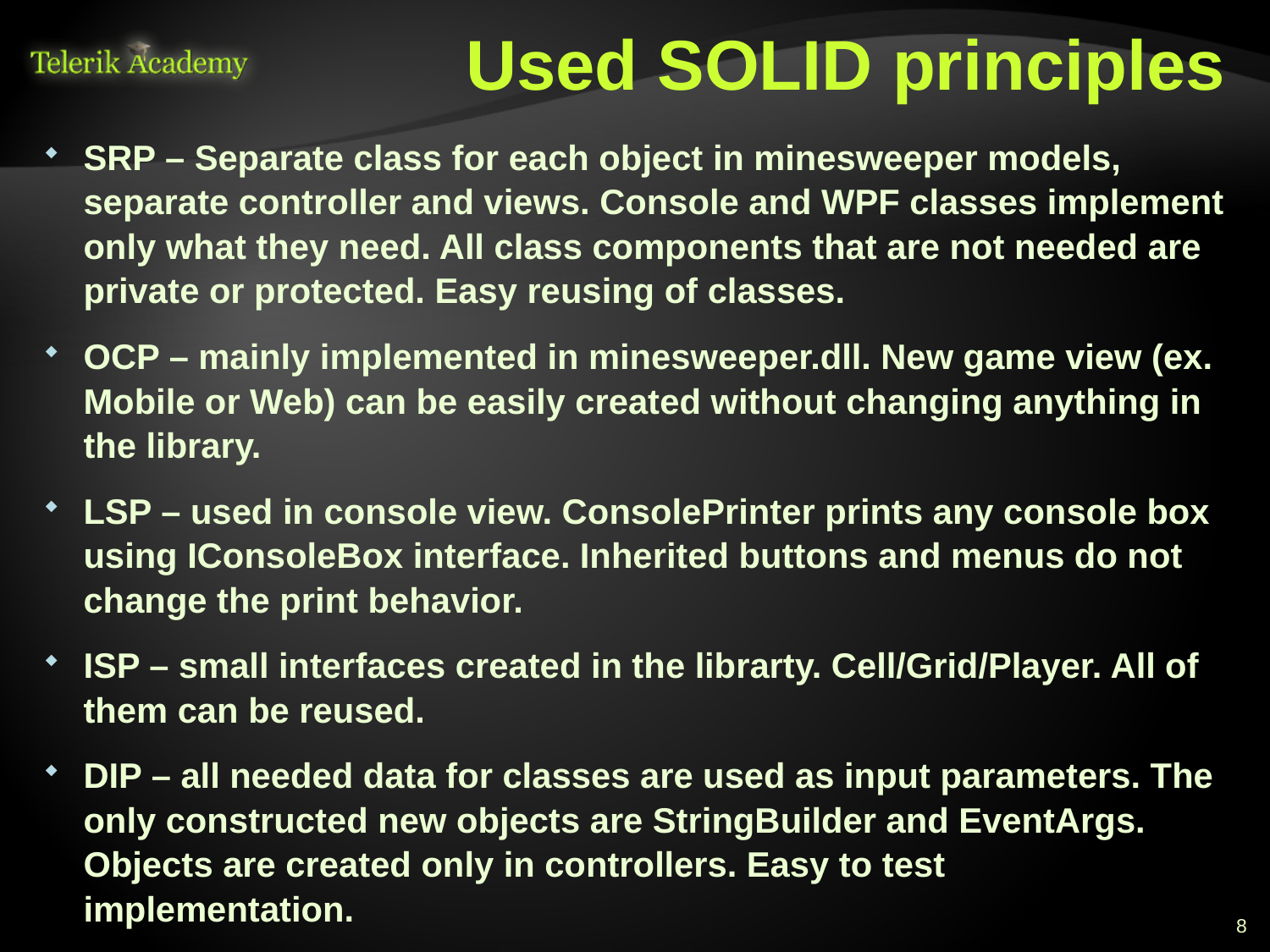

# Used SOLID principles
SRP – Separate class for each object in minesweeper models, separate controller and views. Console and WPF classes implement only what they need. All class components that are not needed are private or protected. Easy reusing of classes.
OCP – mainly implemented in minesweeper.dll. New game view (ex. Mobile or Web) can be easily created without changing anything in the library.
LSP – used in console view. ConsolePrinter prints any console box using IConsoleBox interface. Inherited buttons and menus do not change the print behavior.
ISP – small interfaces created in the librarty. Cell/Grid/Player. All of them can be reused.
DIP – all needed data for classes are used as input parameters. The only constructed new objects are StringBuilder and EventArgs. Objects are created only in controllers. Easy to test implementation.
8